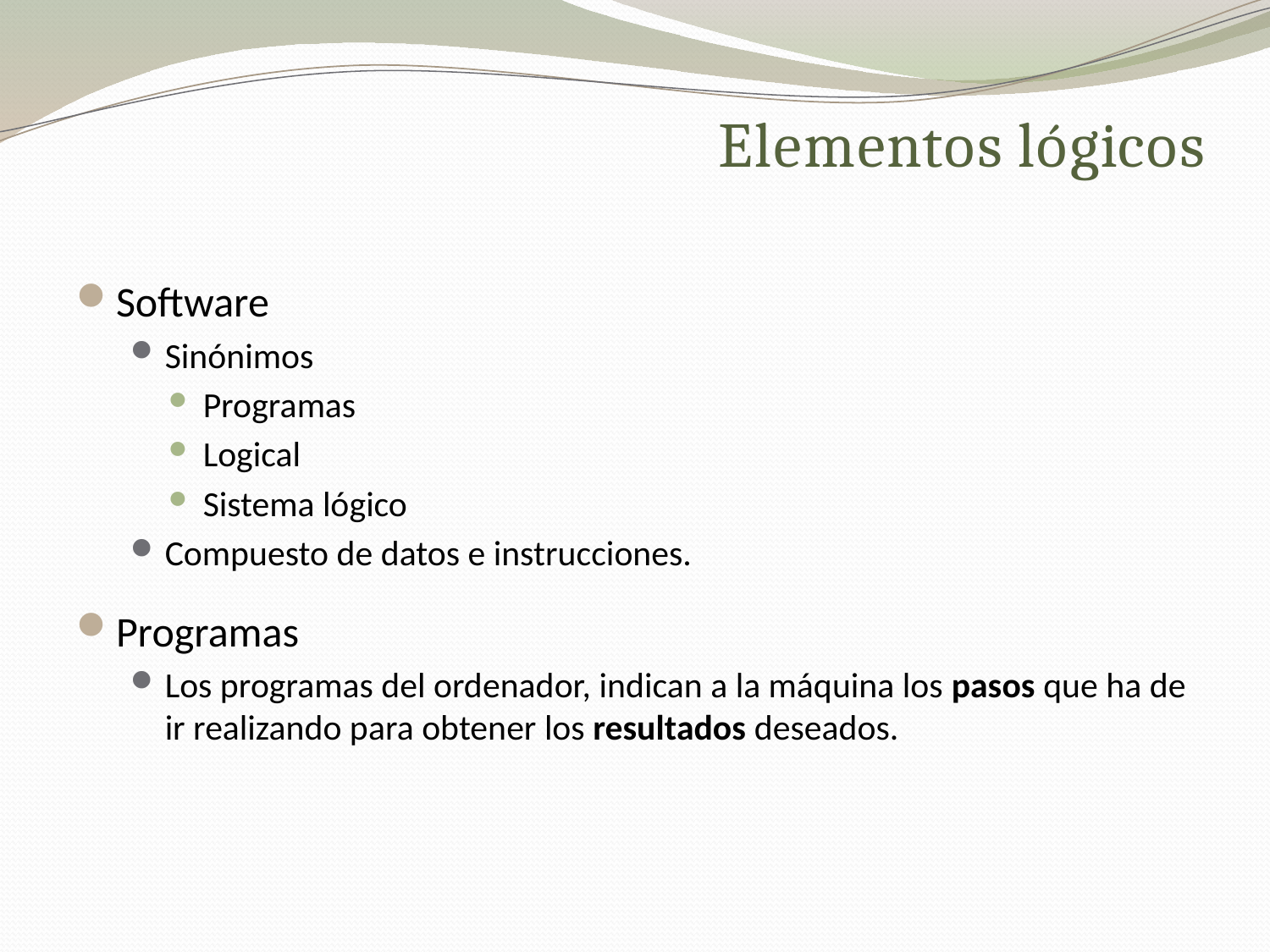

# Elementos lógicos
Software
Sinónimos
Programas
Logical
Sistema lógico
Compuesto de datos e instrucciones.
Programas
Los programas del ordenador, indican a la máquina los pasos que ha de ir realizando para obtener los resultados deseados.